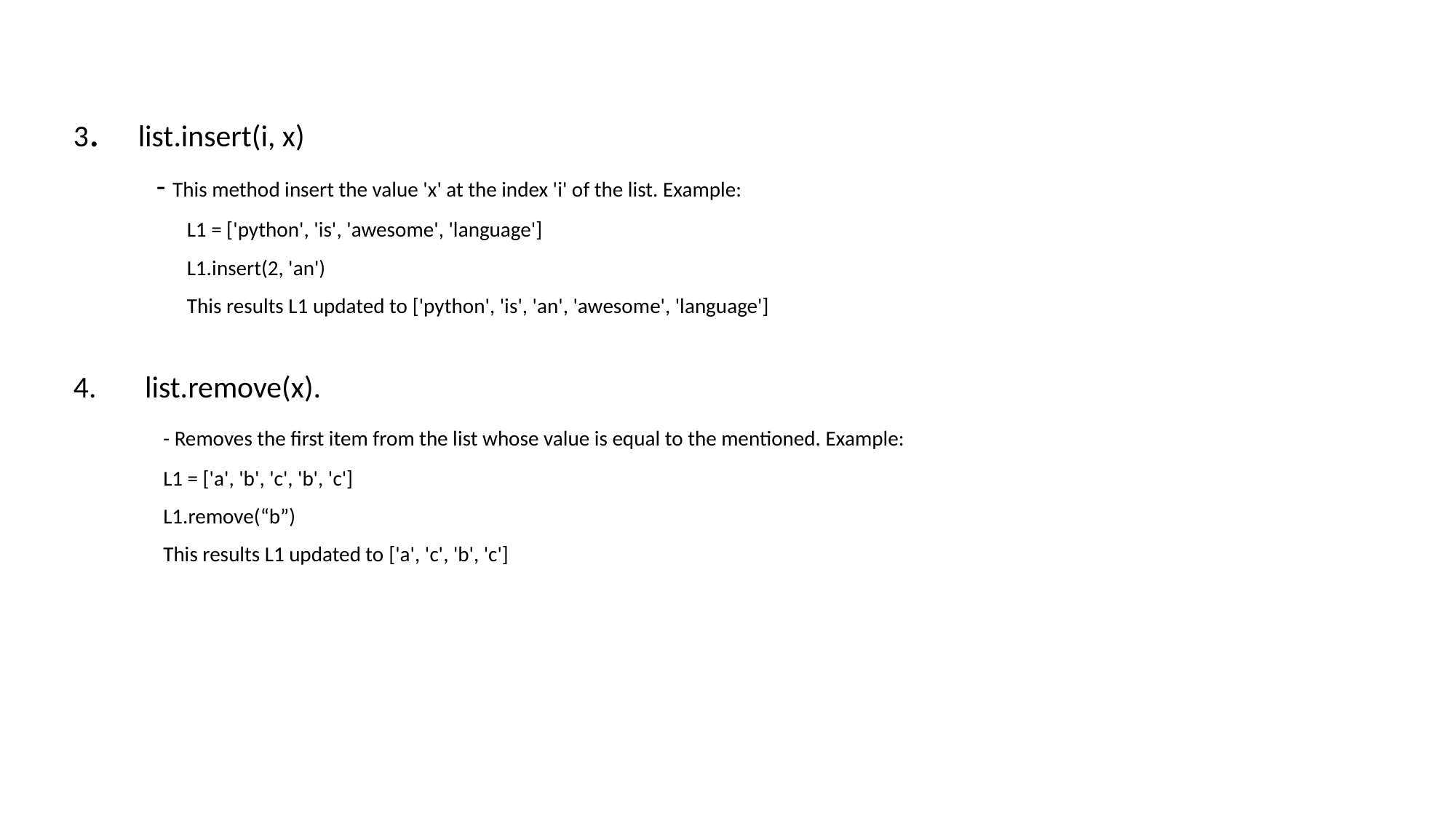

3.    list.insert(i, x)
            - This method insert the value 'x' at the index 'i' of the list. Example:
                        L1 = ['python', 'is', 'awesome', 'language']
                        L1.insert(2, 'an')
                        This results L1 updated to ['python', 'is', 'an', 'awesome', 'language']

4.       list.remove(x).
             - Removes the first item from the list whose value is equal to the mentioned. Example:
                   L1 = ['a', 'b', 'c', 'b', 'c']
                   L1.remove(“b”)
                   This results L1 updated to ['a', 'c', 'b', 'c']